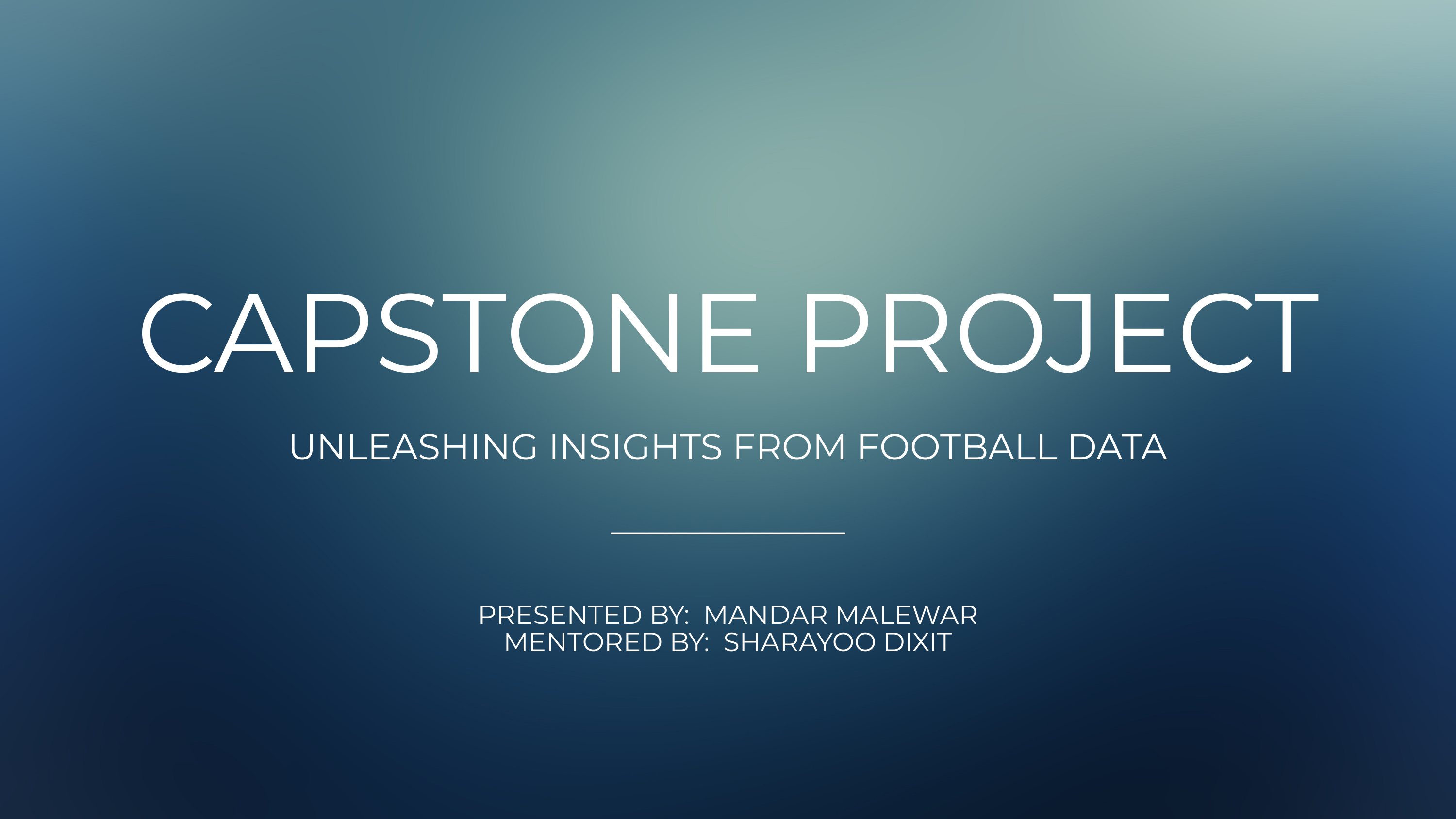

CAPSTONE PROJECT
UNLEASHING INSIGHTS FROM FOOTBALL DATA

PRESENTED BY:  MANDAR MALEWAR
MENTORED BY:  SHARAYOO DIXIT